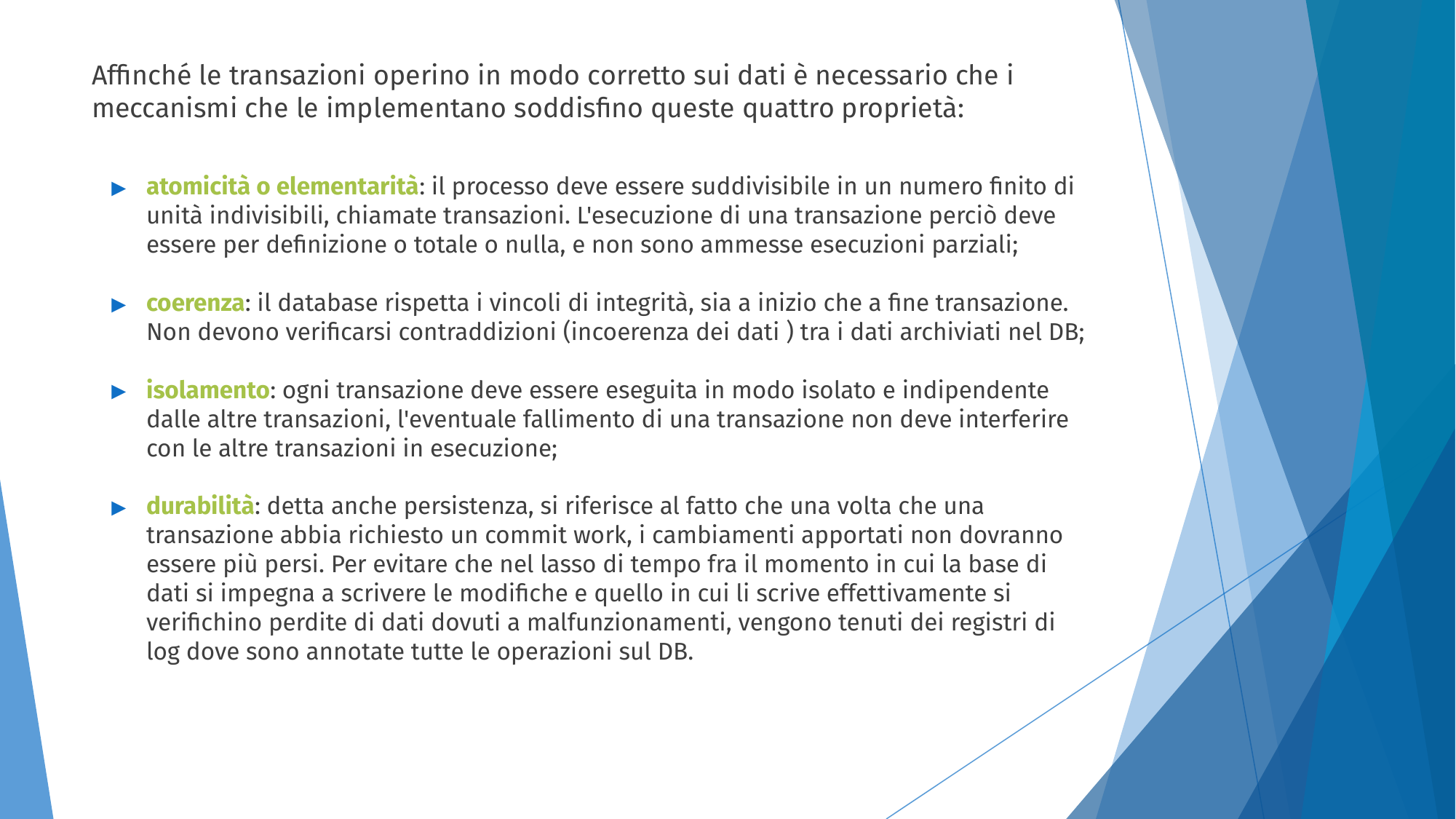

Affinché le transazioni operino in modo corretto sui dati è necessario che i meccanismi che le implementano soddisfino queste quattro proprietà:
atomicità o elementarità: il processo deve essere suddivisibile in un numero finito di unità indivisibili, chiamate transazioni. L'esecuzione di una transazione perciò deve essere per definizione o totale o nulla, e non sono ammesse esecuzioni parziali;
coerenza: il database rispetta i vincoli di integrità, sia a inizio che a fine transazione. Non devono verificarsi contraddizioni (incoerenza dei dati ) tra i dati archiviati nel DB;
isolamento: ogni transazione deve essere eseguita in modo isolato e indipendente dalle altre transazioni, l'eventuale fallimento di una transazione non deve interferire con le altre transazioni in esecuzione;
durabilità: detta anche persistenza, si riferisce al fatto che una volta che una transazione abbia richiesto un commit work, i cambiamenti apportati non dovranno essere più persi. Per evitare che nel lasso di tempo fra il momento in cui la base di dati si impegna a scrivere le modifiche e quello in cui li scrive effettivamente si verifichino perdite di dati dovuti a malfunzionamenti, vengono tenuti dei registri di log dove sono annotate tutte le operazioni sul DB.